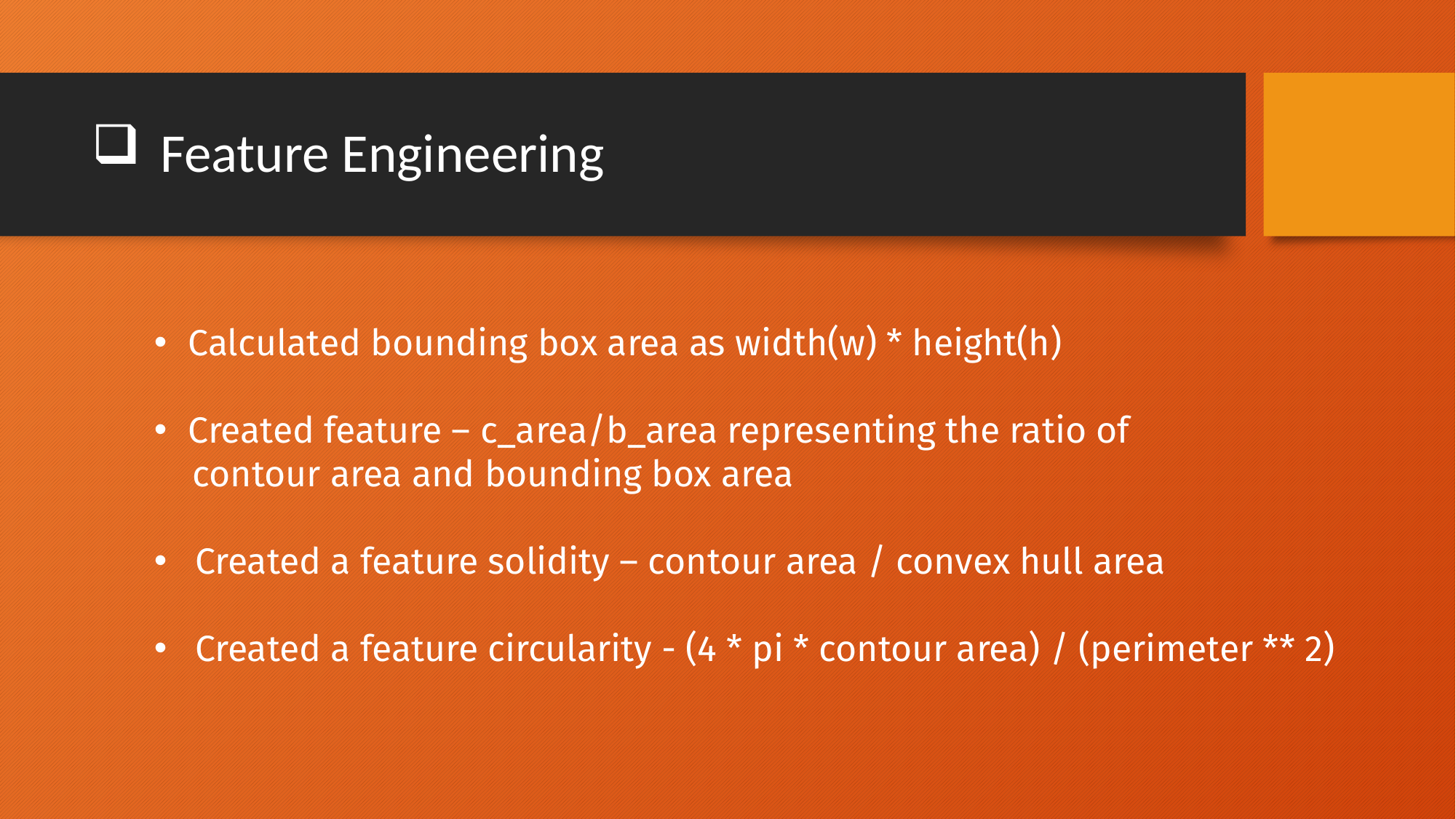

# Feature Engineering
Calculated bounding box area as width(w) * height(h)

Created feature – c_area/b_area representing the ratio of
    contour area and bounding box area

Created a feature solidity – contour area / convex hull area

Created a feature circularity - (4 * pi * contour area) / (perimeter ** 2)